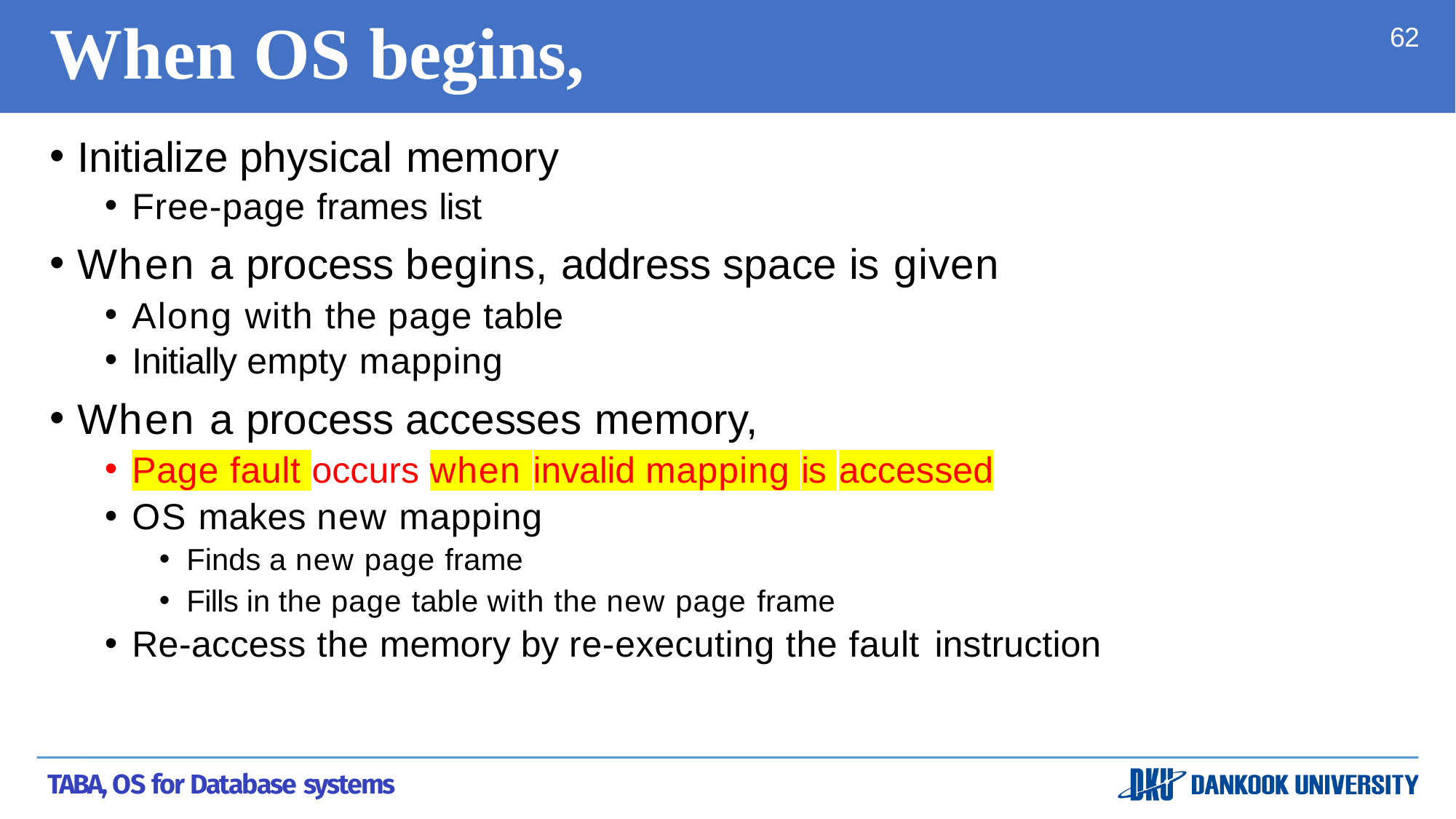

# When OS begins,
62
Initialize physical memory
Free-page frames list
When a process begins, address space is given
Along with the page table
Initially empty mapping
When a process accesses memory,
Page fault occurs when invalid mapping is accessed
OS makes new mapping
Finds a new page frame
Fills in the page table with the new page frame
Re-access the memory by re-executing the fault instruction
TABA, OS for Database systems